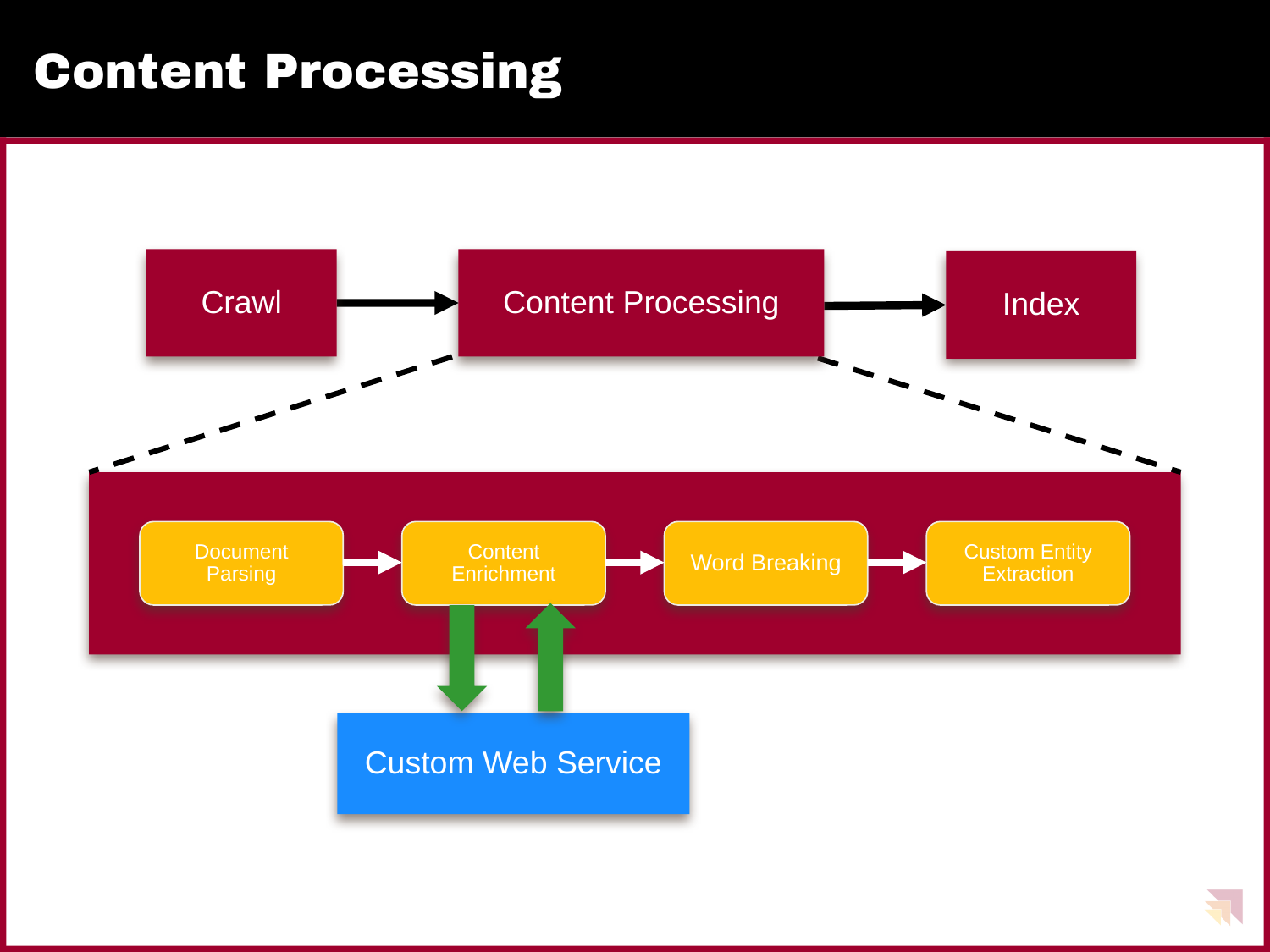

# Content Processing
Crawl
Content Processing
Index

Document Parsing
Content Enrichment
Word Breaking
Custom Entity Extraction

Custom Web Service